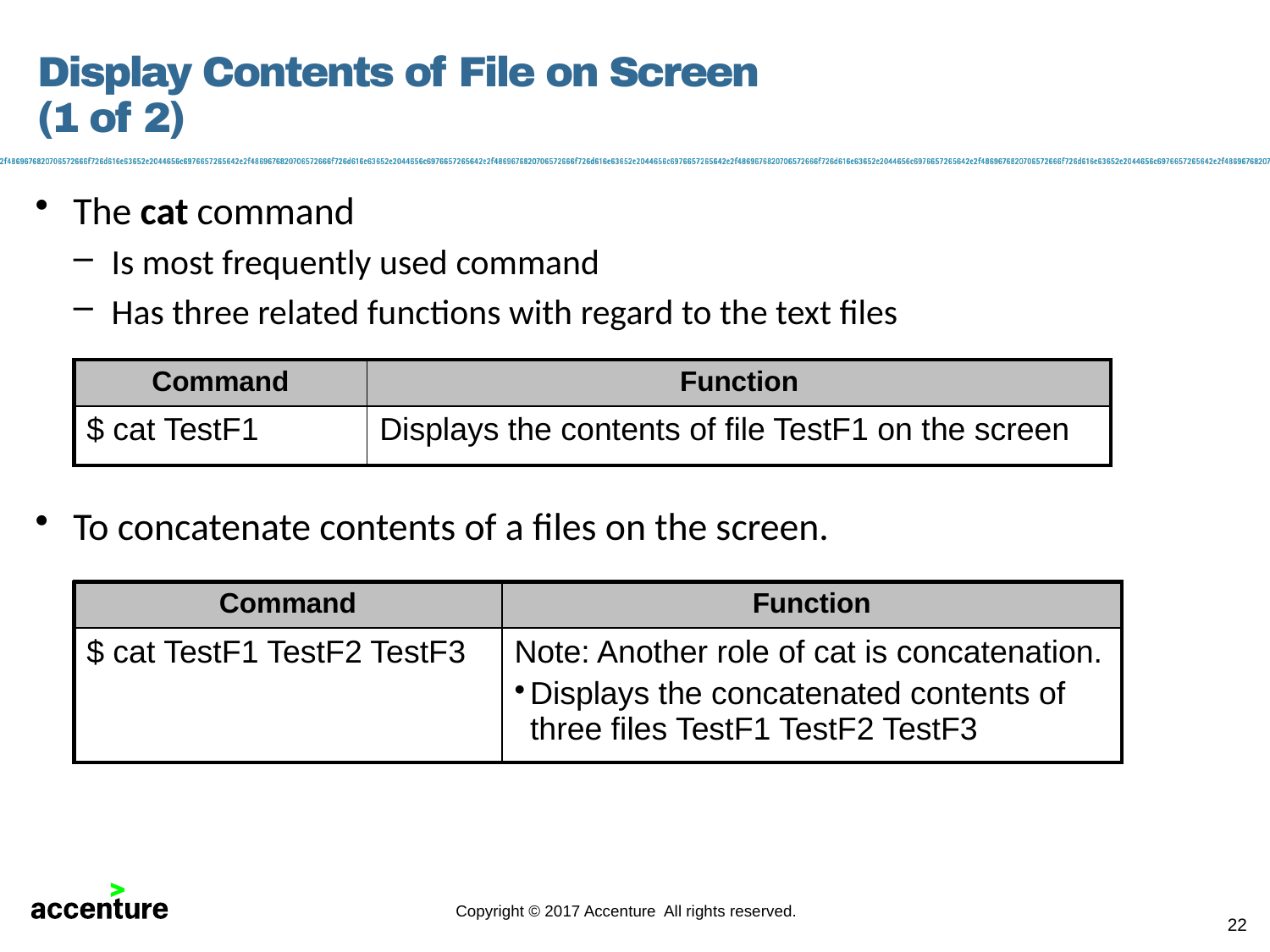

# Display Contents of File on Screen (1 of 2)
The cat command
Is most frequently used command
Has three related functions with regard to the text files

To concatenate contents of a files on the screen.

| Command | Function |
| --- | --- |
| $ cat TestF1 | Displays the contents of file TestF1 on the screen |
| Command | Function |
| --- | --- |
| $ cat TestF1 TestF2 TestF3 | Note: Another role of cat is concatenation. Displays the concatenated contents of three files TestF1 TestF2 TestF3 |

22